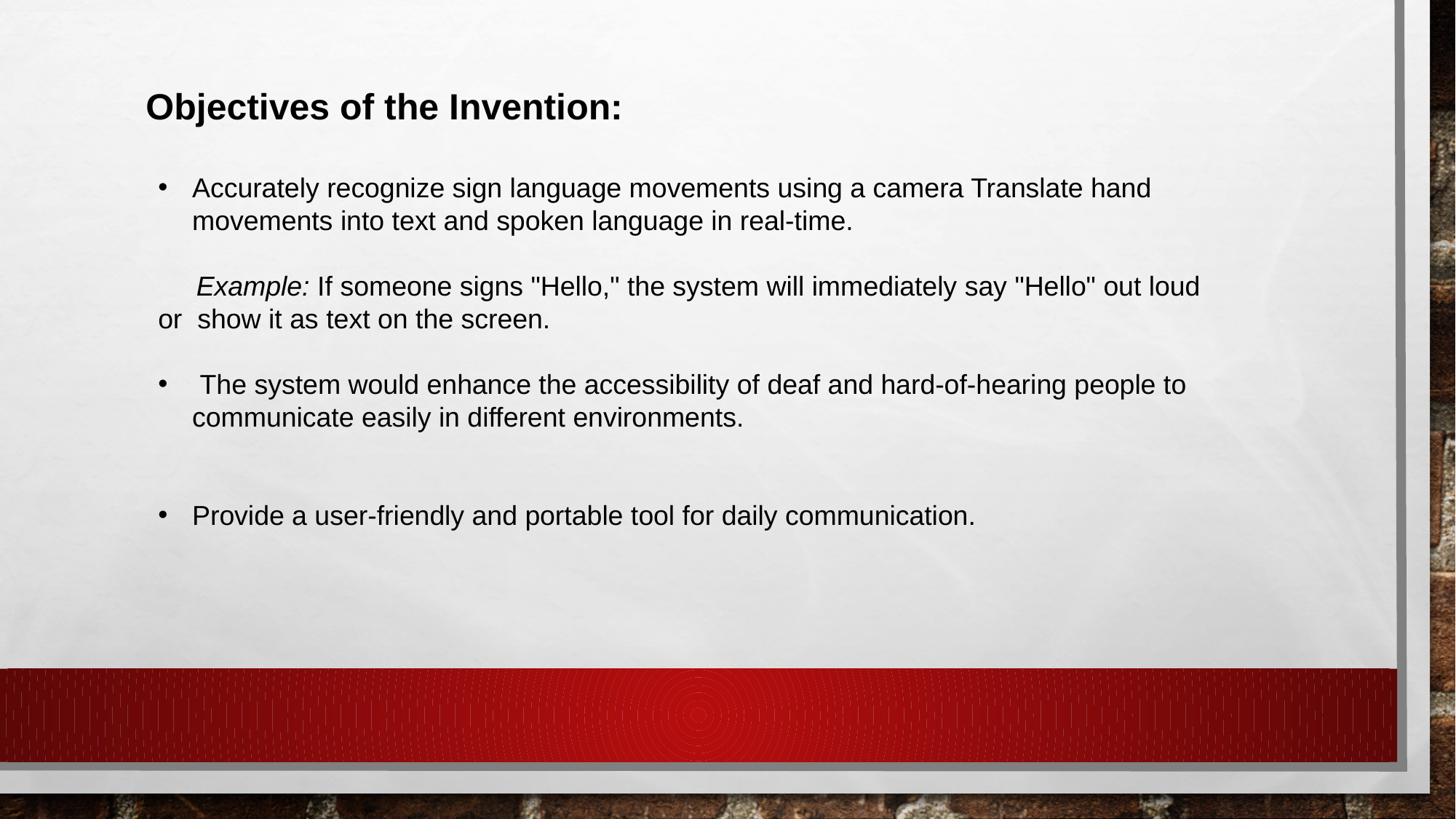

Objectives of the Invention:
Accurately recognize sign language movements using a camera Translate hand movements into text and spoken language in real-time.
     Example: If someone signs "Hello," the system will immediately say "Hello" out loud or  show it as text on the screen.

 The system would enhance the accessibility of deaf and hard-of-hearing people to communicate easily in different environments.

Provide a user-friendly and portable tool for daily communication.